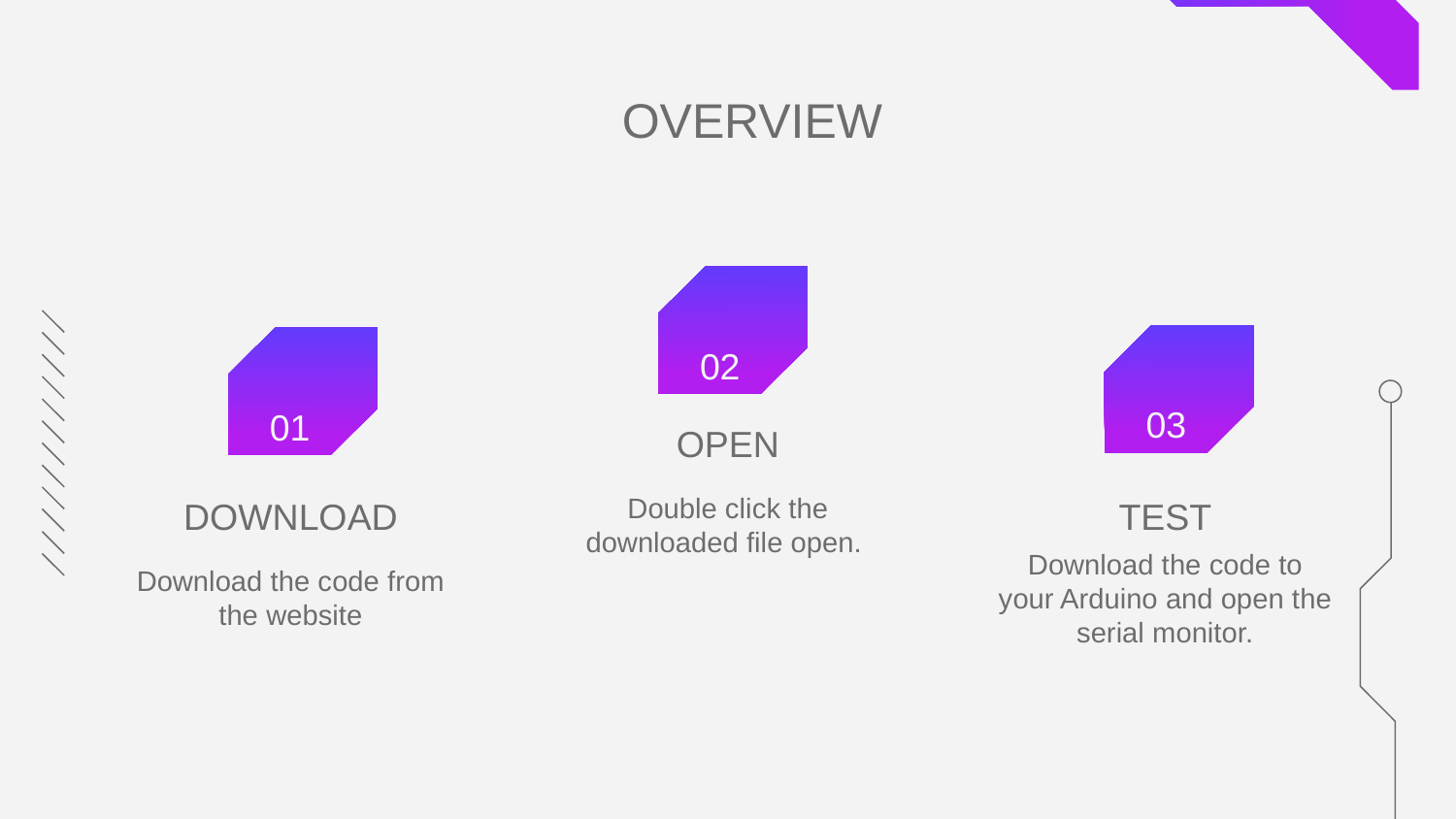

OVERVIEW

02
03
01
OPEN
Double click the downloaded file open.
# DOWNLOAD
TEST
Download the code from the website
Download the code to your Arduino and open the serial monitor.